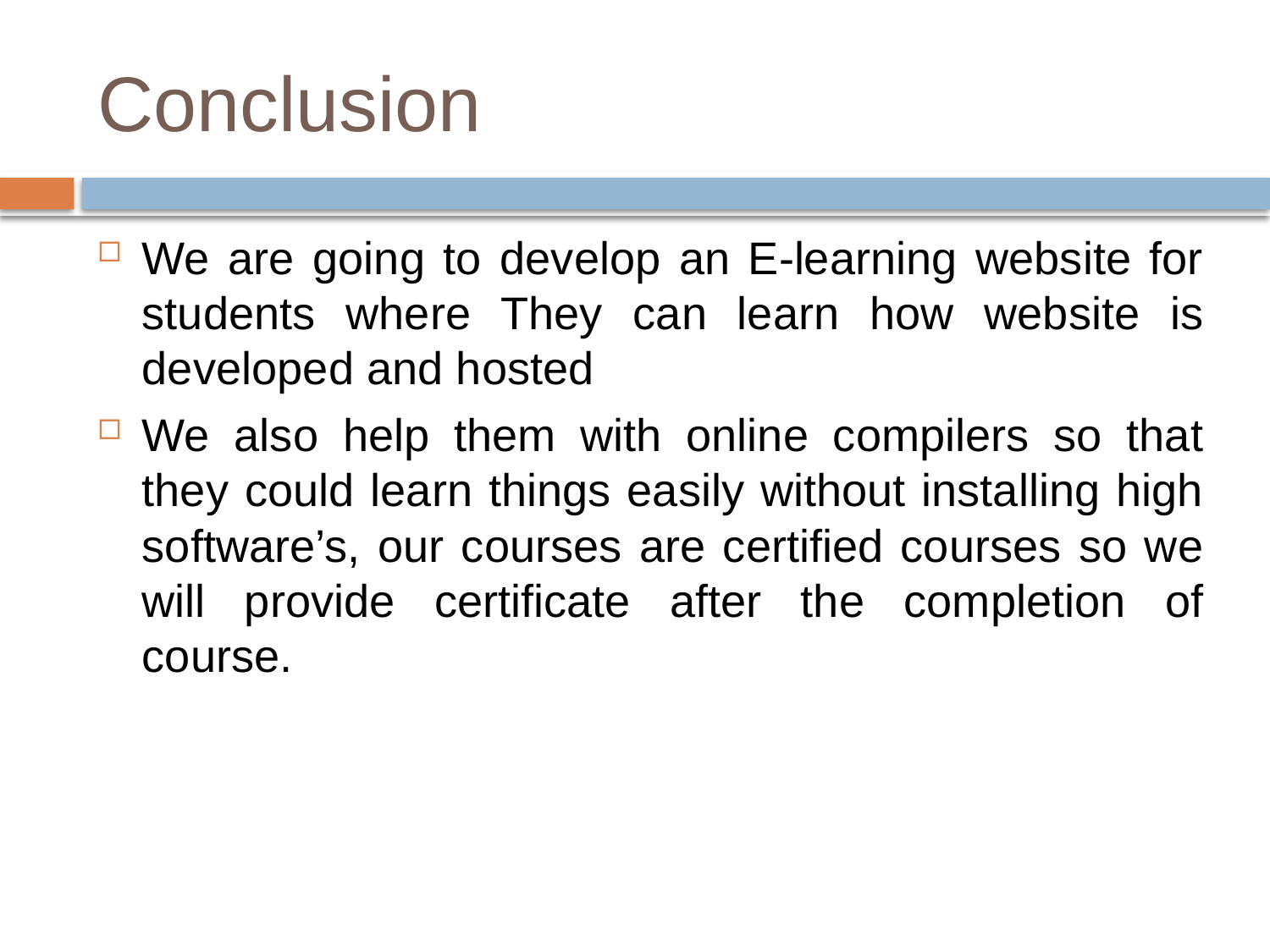

# Conclusion
We are going to develop an E-learning website for students where They can learn how website is developed and hosted
We also help them with online compilers so that they could learn things easily without installing high software’s, our courses are certified courses so we will provide certificate after the completion of course.